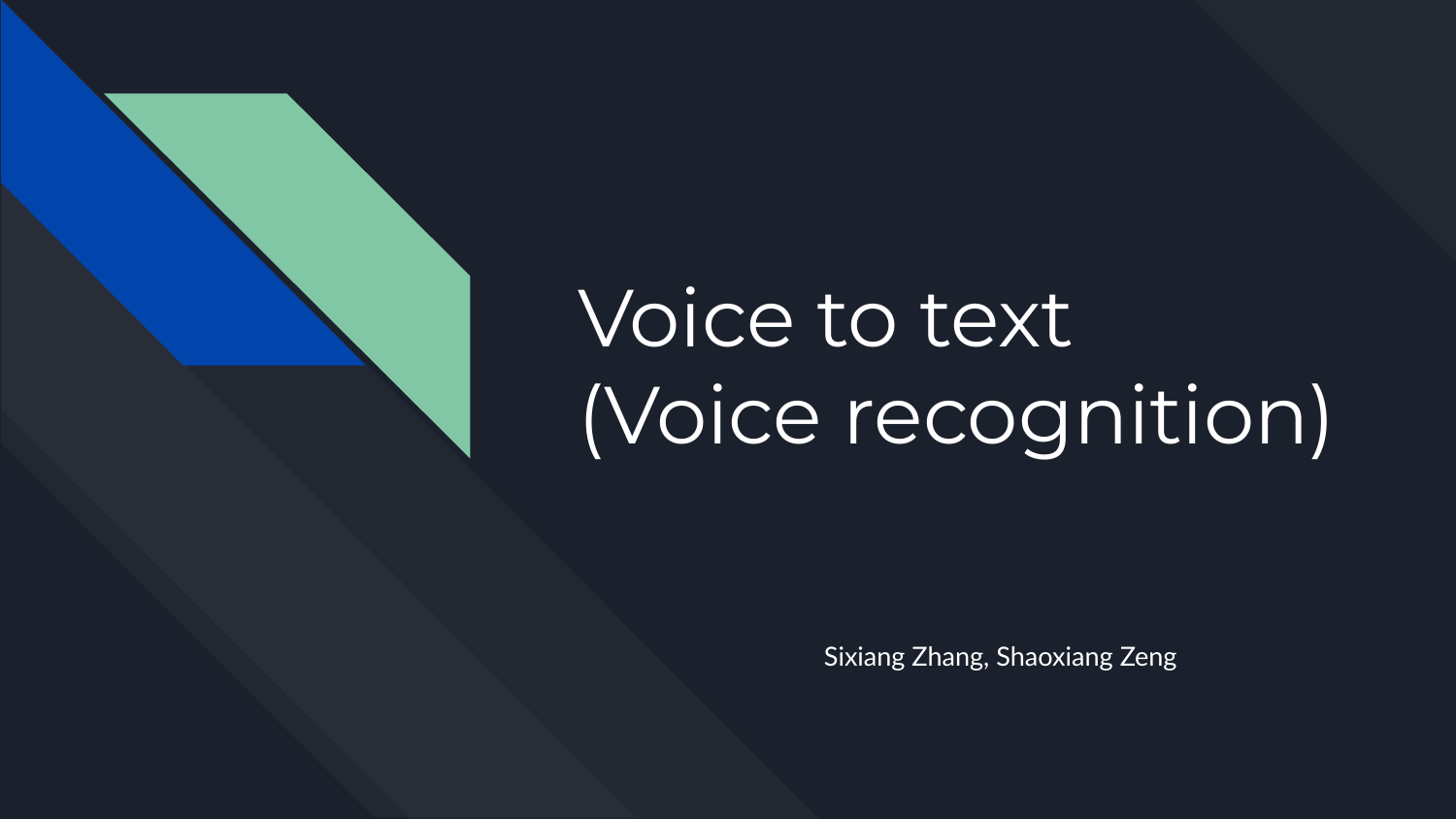

# Voice to text
(Voice recognition)
Sixiang Zhang, Shaoxiang Zeng